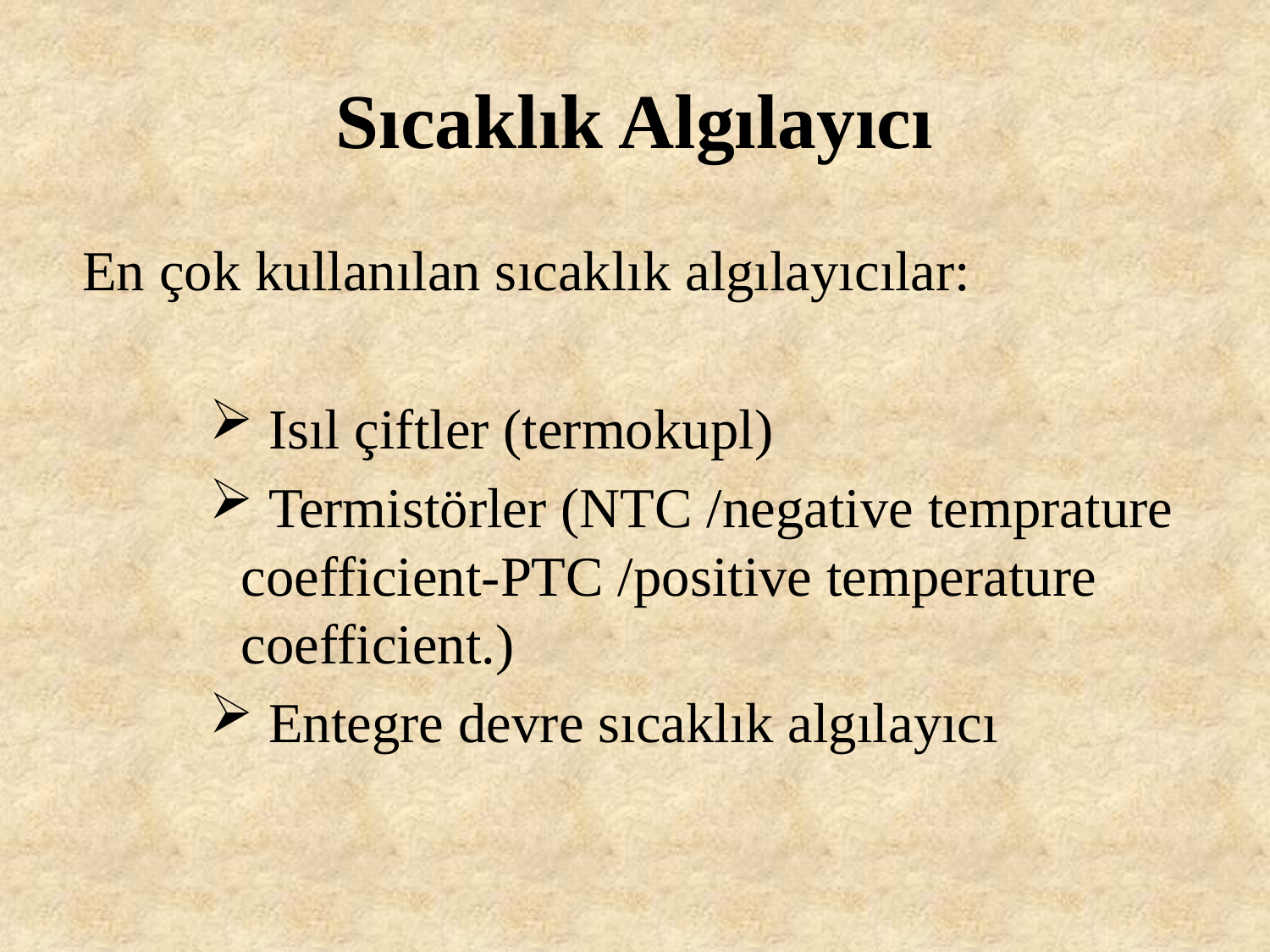

# Sıcaklık Algılayıcı
En çok kullanılan sıcaklık algılayıcılar:

 Isıl çiftler (termokupl)
 Termistörler (NTC /negative temprature coefficient-PTC /positive temperature coefficient.)
 Entegre devre sıcaklık algılayıcı